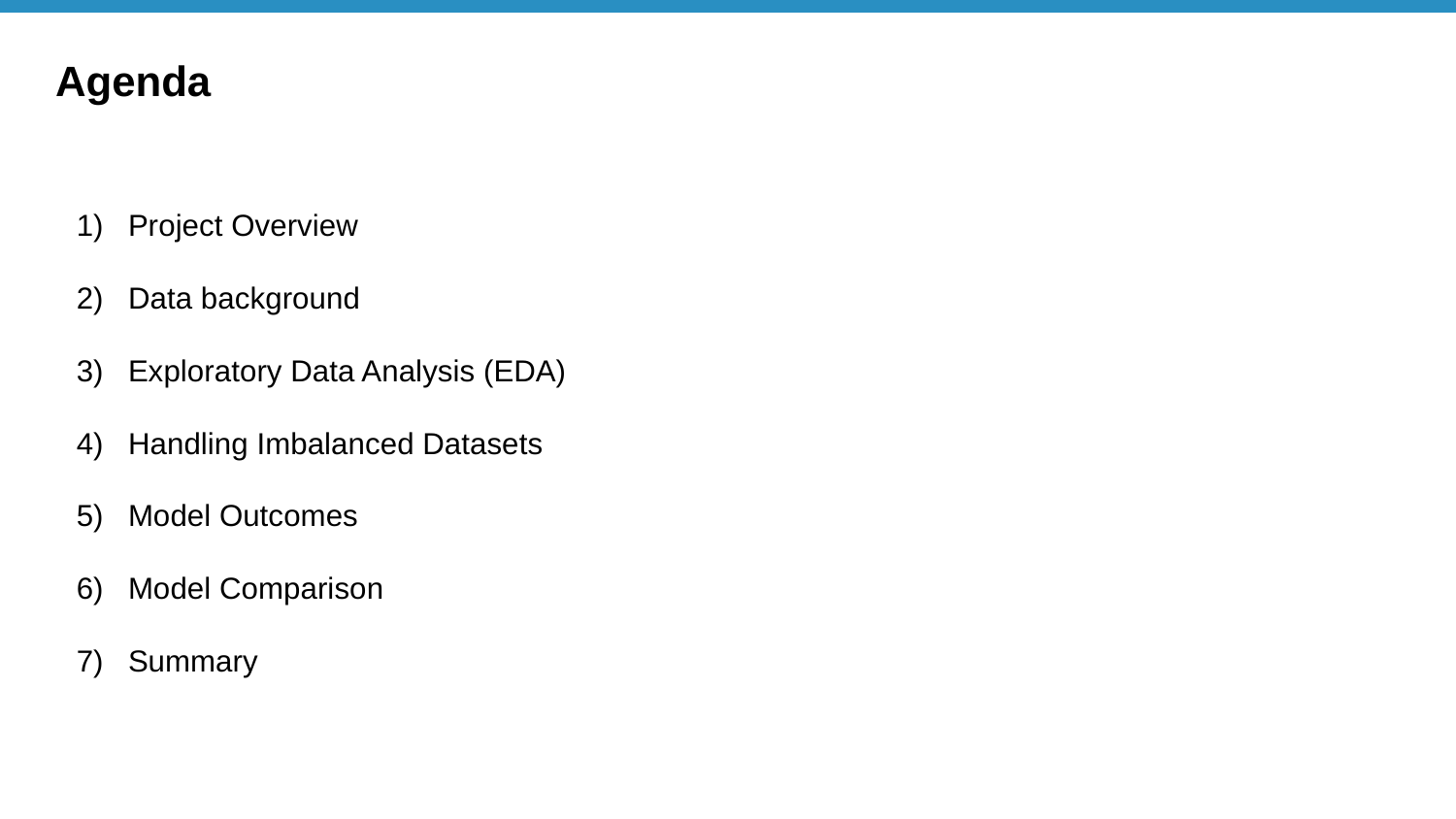

# Agenda
Project Overview
Data background
Exploratory Data Analysis (EDA)
Handling Imbalanced Datasets
Model Outcomes
Model Comparison
Summary